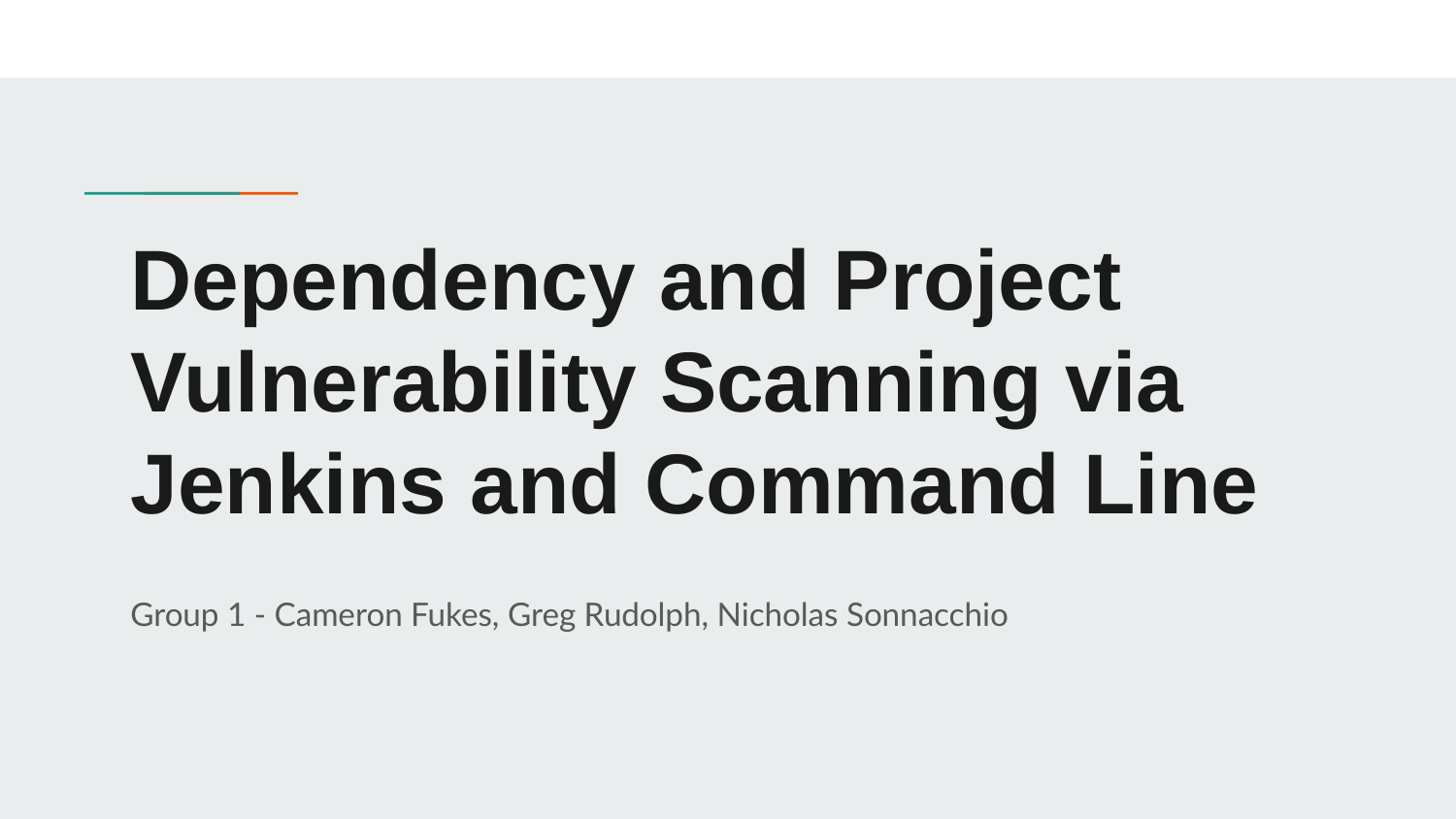

# Dependency and Project Vulnerability Scanning via Jenkins and Command Line

Group 1 - Cameron Fukes, Greg Rudolph, Nicholas Sonnacchio